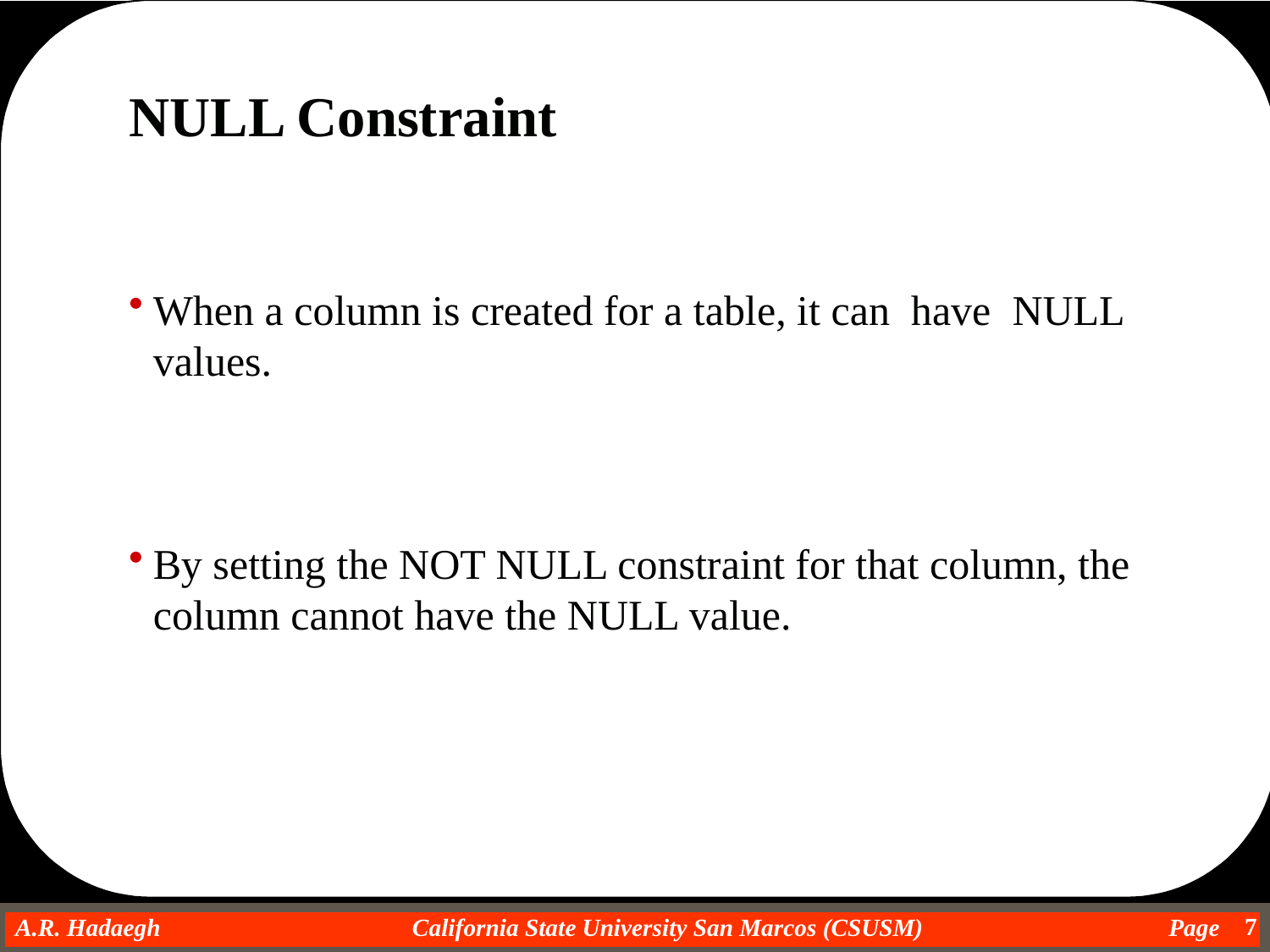

NULL Constraint

When a column is created for a table, it can  have  NULL values.

By setting the NOT NULL constraint for that column, the column cannot have the NULL value.
7